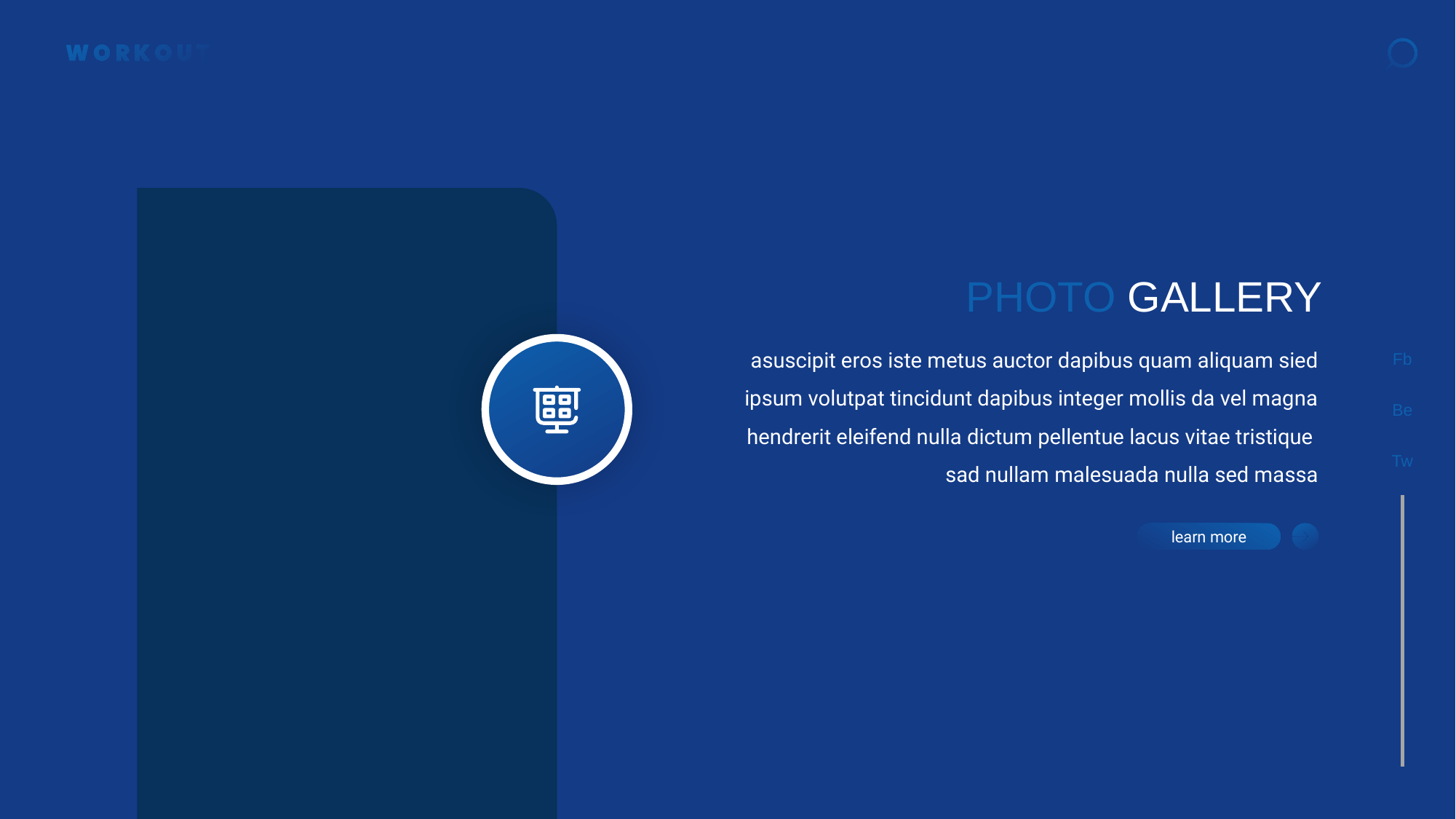

Fb
Be
Tw

PHOTO GALLERY
asuscipit eros iste metus auctor dapibus quam aliquam sied ipsum volutpat tincidunt dapibus integer mollis da vel magna hendrerit eleifend nulla dictum pellentue lacus vitae tristique  sad nullam malesuada nulla sed massa
learn more